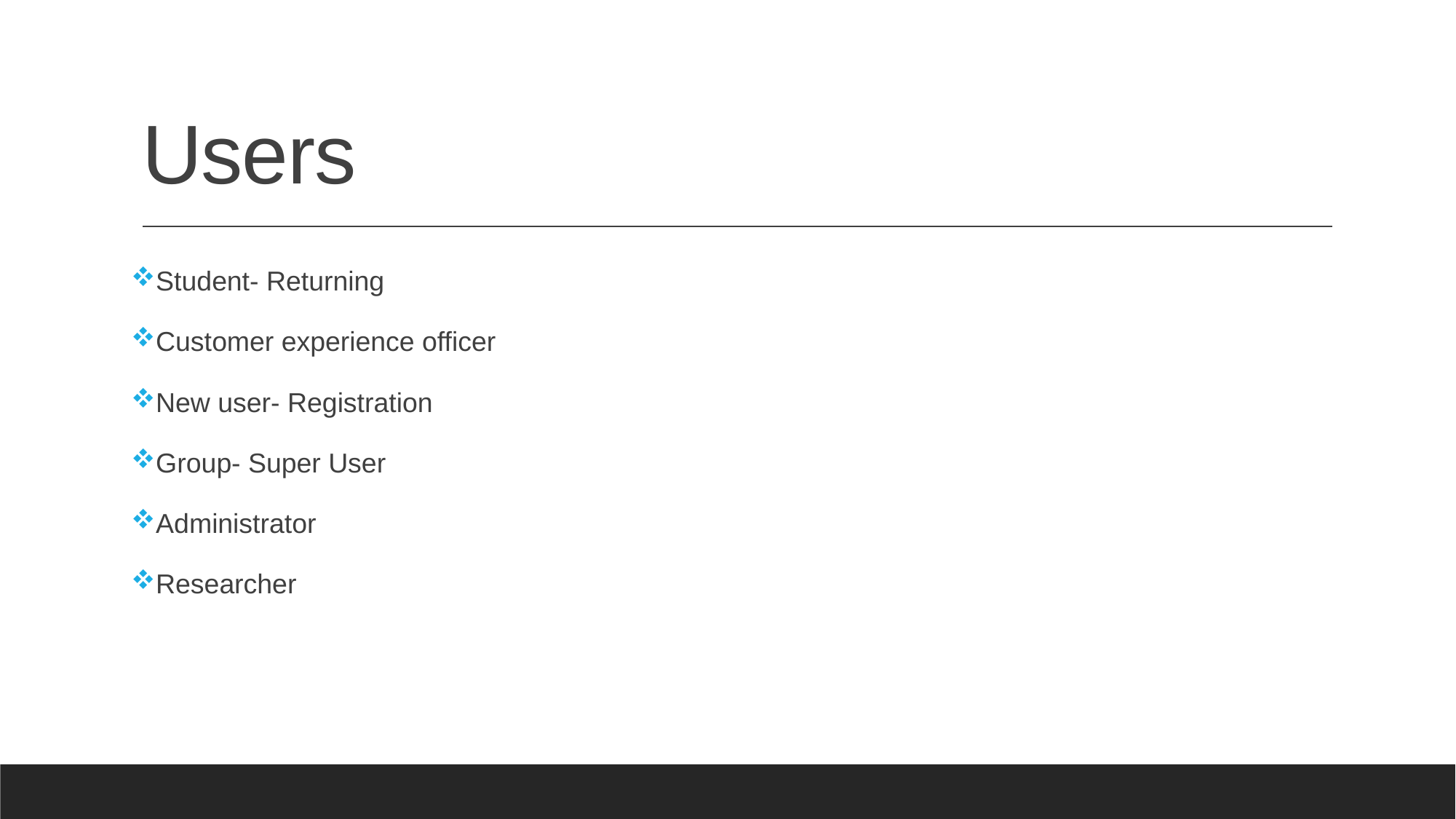

# Users
Student- Returning
Customer experience officer
New user- Registration
Group- Super User
Administrator
Researcher